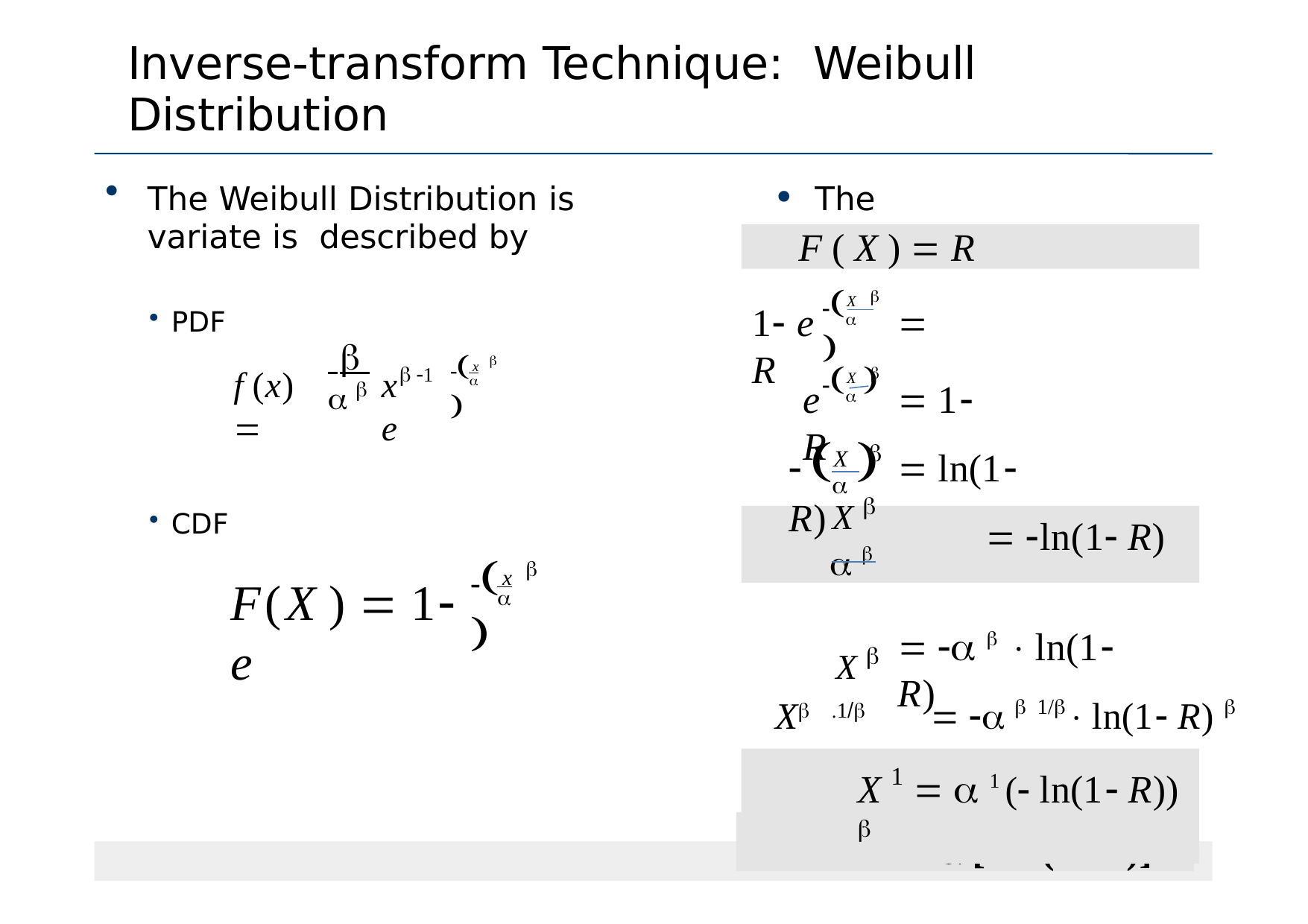

Inverse-transform Technique:  Weibull Distribution
The Weibull Distribution is	•	The variate is  described by
F ( X ) = R
−(	)
β
X
α
1− e	= R
PDF
 β
α β
−( )
β
)
−(
 x
β −1
β
f (x) =
x	e
X
α
α
e	= 1− R
− (	)	= ln(1− R)
β
X
α
CDF
X β
α β	= −ln(1− R)
−(	)
β
 x
F(X ) = 1− e
α
X β
= −α β  ⋅ln(1− R)
Xβ  .1/β      = −α β  1/β⋅ln(1− R) β
X 1 = α 1 (− ln(1− R)) β
X  = α [− ln(1− R)] β